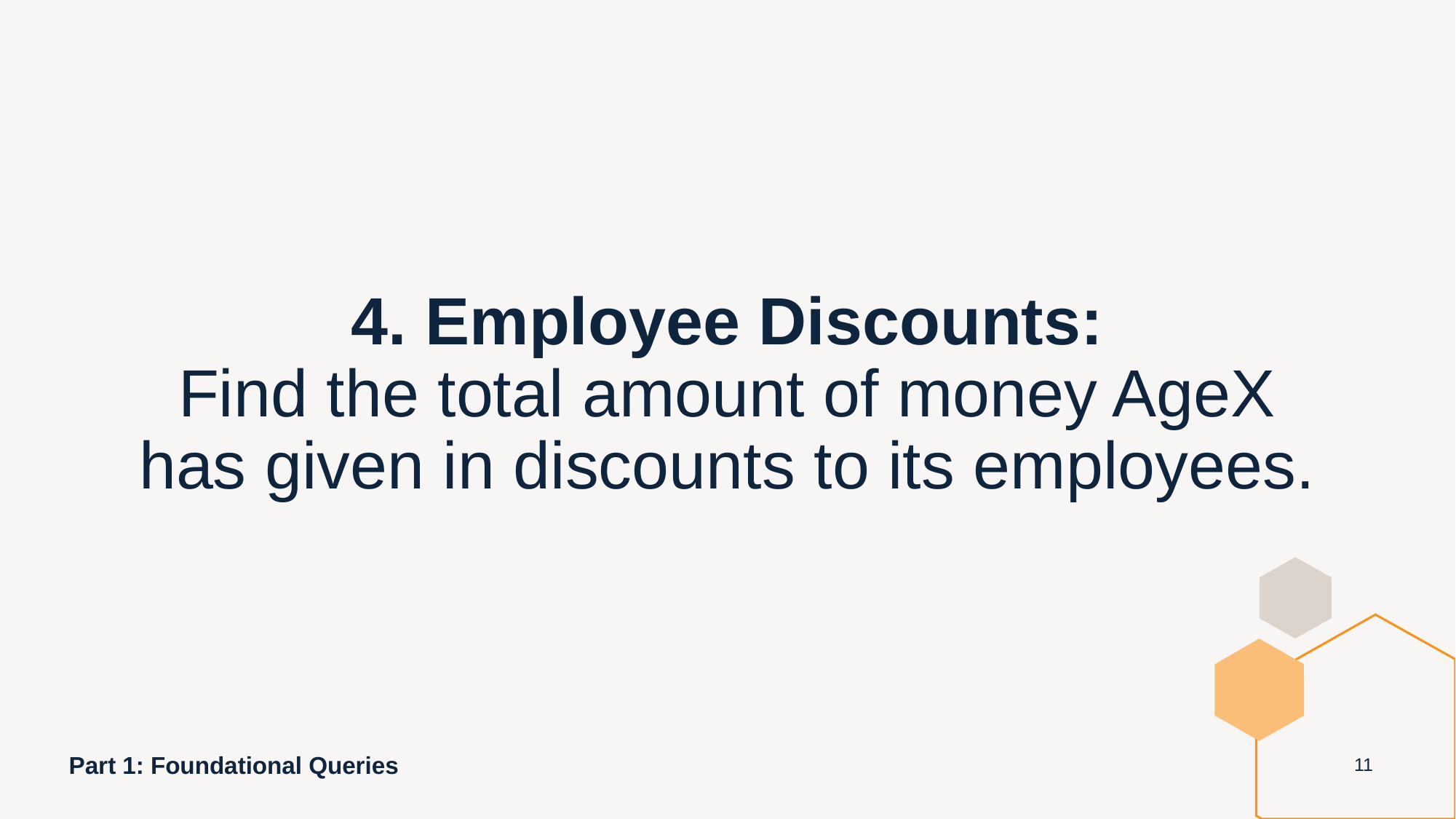

# 4. Employee Discounts: Find the total amount of money AgeX has given in discounts to its employees.
Part 1: Foundational Queries
11